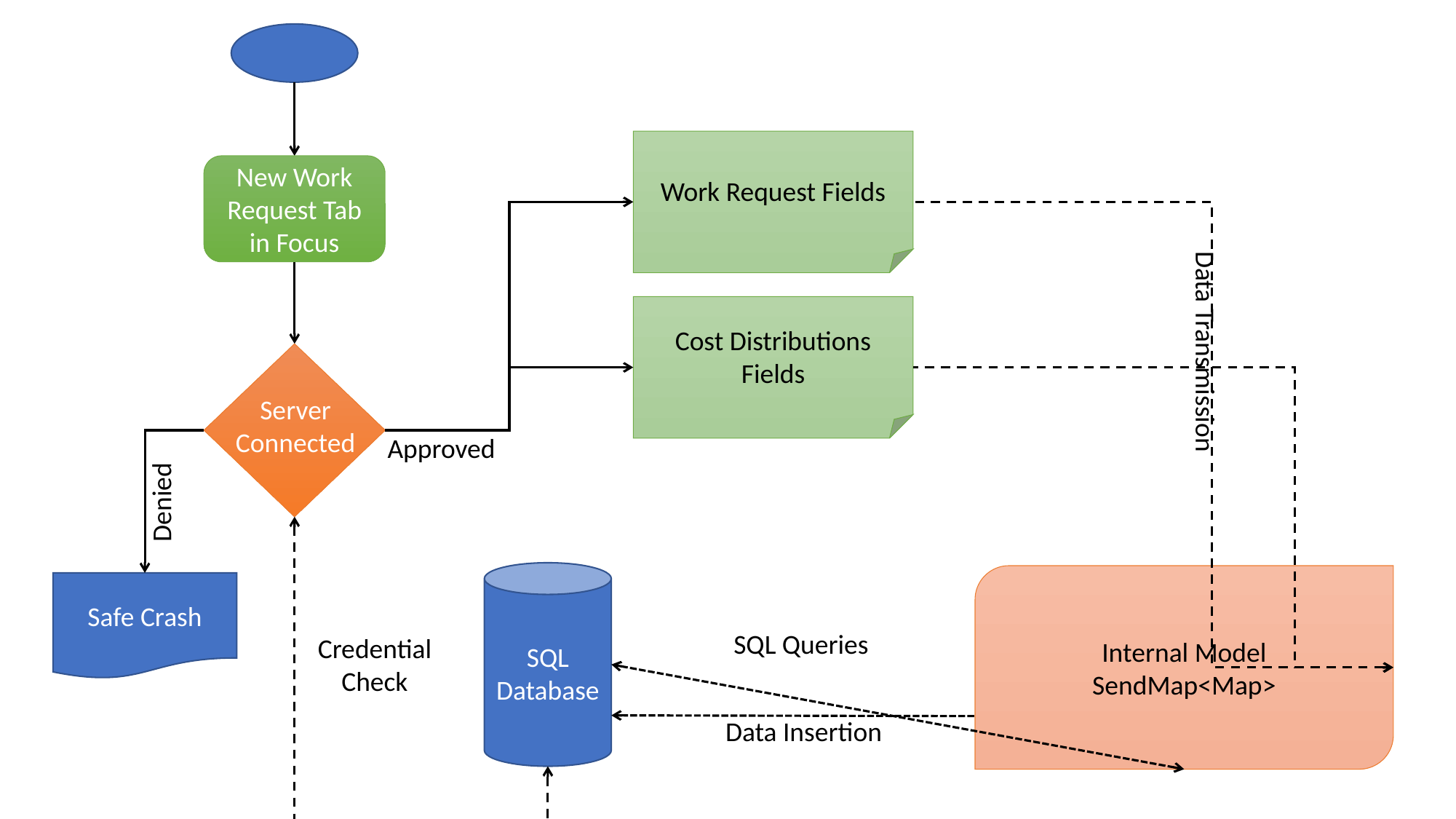

Work Request Fields
New Work Request Tab
in Focus
Cost Distributions Fields
Data Transmission

Server Connected
Approved
Denied
SQL Database
Internal Model
SendMap<Map>
Safe Crash
SQL Queries
Credential Check
Data Insertion